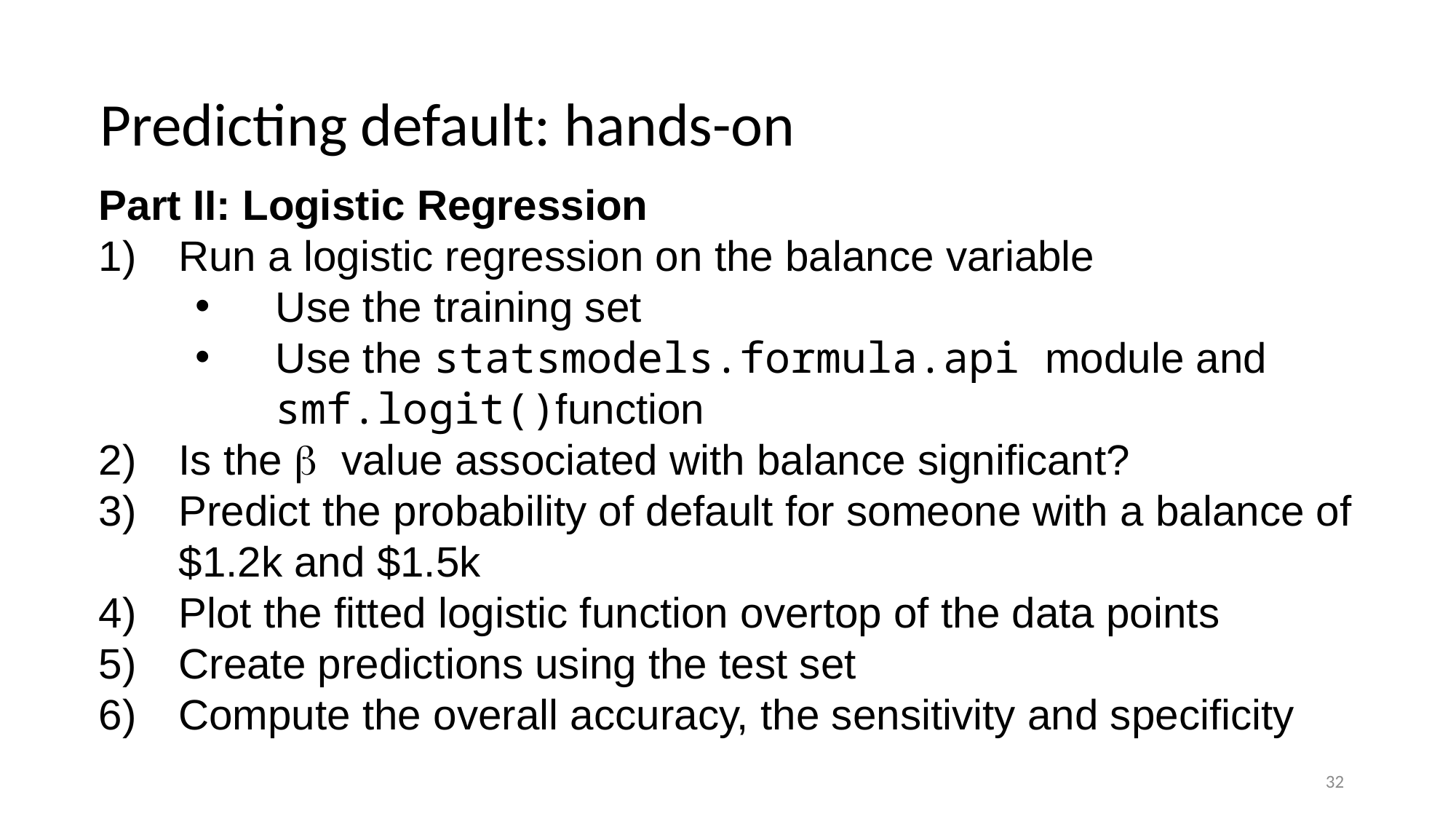

Predicting default: hands-on
Part II: Logistic Regression
Run a logistic regression on the balance variable
Use the training set
Use the statsmodels.formula.api module and smf.logit()function
Is the β  value associated with balance significant?
Predict the probability of default for someone with a balance of $1.2k and $1.5k
Plot the fitted logistic function overtop of the data points
Create predictions using the test set
Compute the overall accuracy, the sensitivity and specificity
32